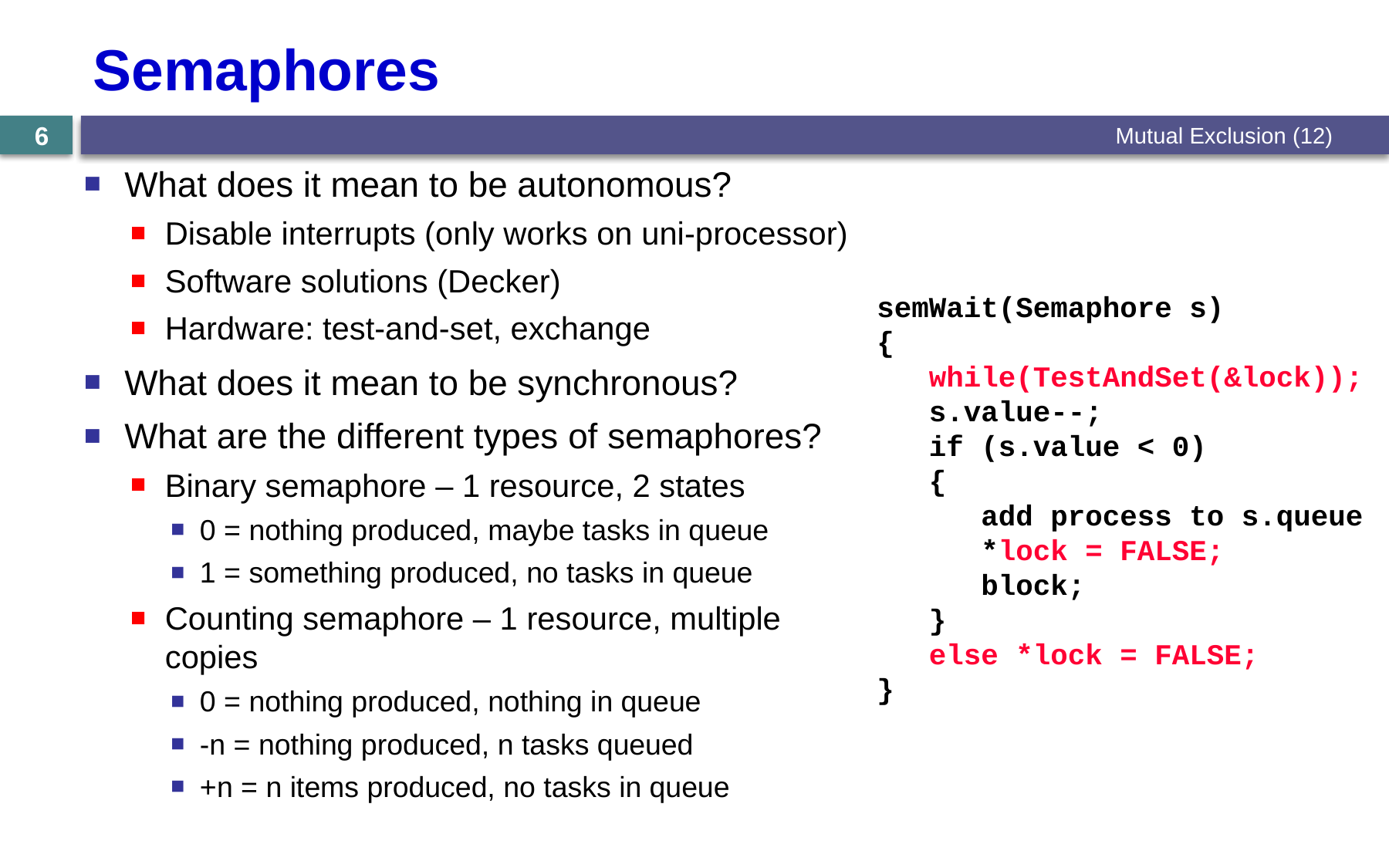

# Semaphores
Mutual Exclusion (12)
6
What does it mean to be autonomous?
Disable interrupts (only works on uni-processor)
Software solutions (Decker)
Hardware: test-and-set, exchange
semWait(Semaphore s)
{
   while(TestAndSet(&lock));
   s.value--;
   if (s.value < 0)
   {
      add process to s.queue
      *lock = FALSE;
      block;
   }
   else *lock = FALSE;
}
What does it mean to be synchronous?
What are the different types of semaphores?
Binary semaphore – 1 resource, 2 states
0 = nothing produced, maybe tasks in queue
1 = something produced, no tasks in queue
Counting semaphore – 1 resource, multiple copies
0 = nothing produced, nothing in queue
-n = nothing produced, n tasks queued
+n = n items produced, no tasks in queue